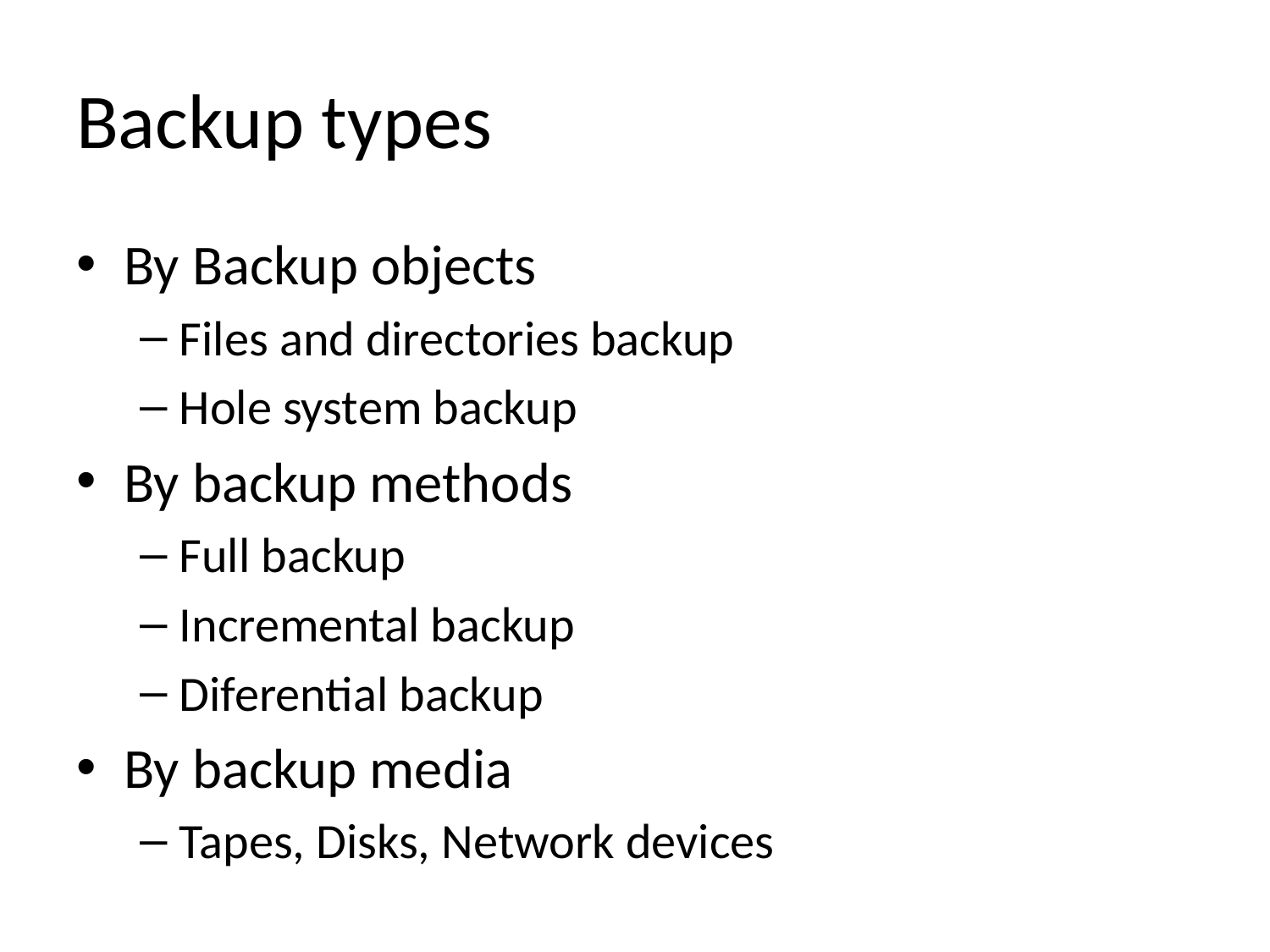

# Backup types
By Backup objects
Files and directories backup
Hole system backup
By backup methods
Full backup
Incremental backup
Diferential backup
By backup media
Tapes, Disks, Network devices